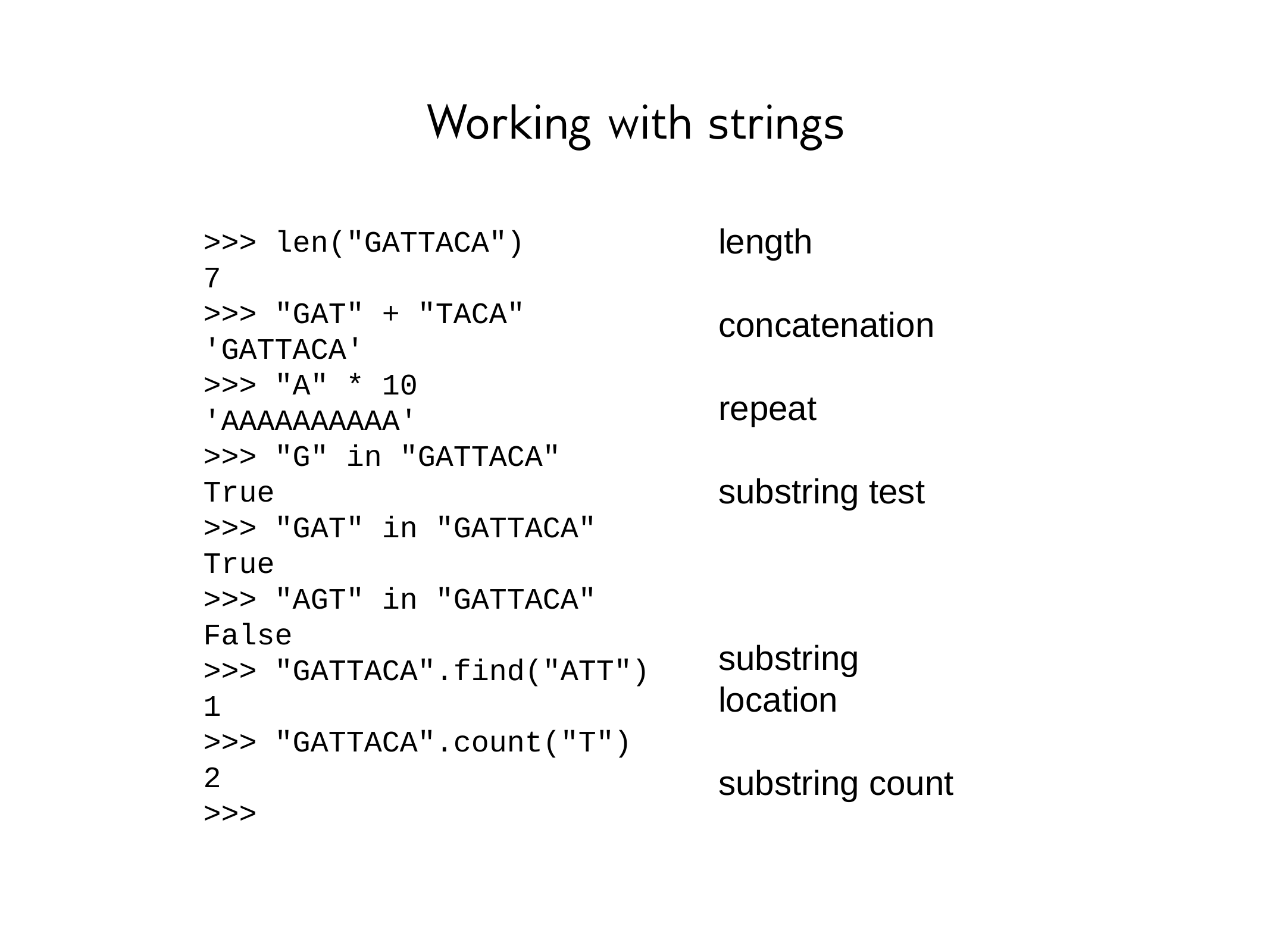

# Working with strings
length

concatenation

repeat

substring test

substring location

substring count
>>> len("GATTACA")
7
>>> "GAT" + "TACA"
'GATTACA'
>>> "A" * 10
'AAAAAAAAAA'
>>> "G" in "GATTACA"
True
>>> "GAT" in "GATTACA"
True
>>> "AGT" in "GATTACA"
False
>>> "GATTACA".find("ATT")
1
>>> "GATTACA".count("T")
2
>>>